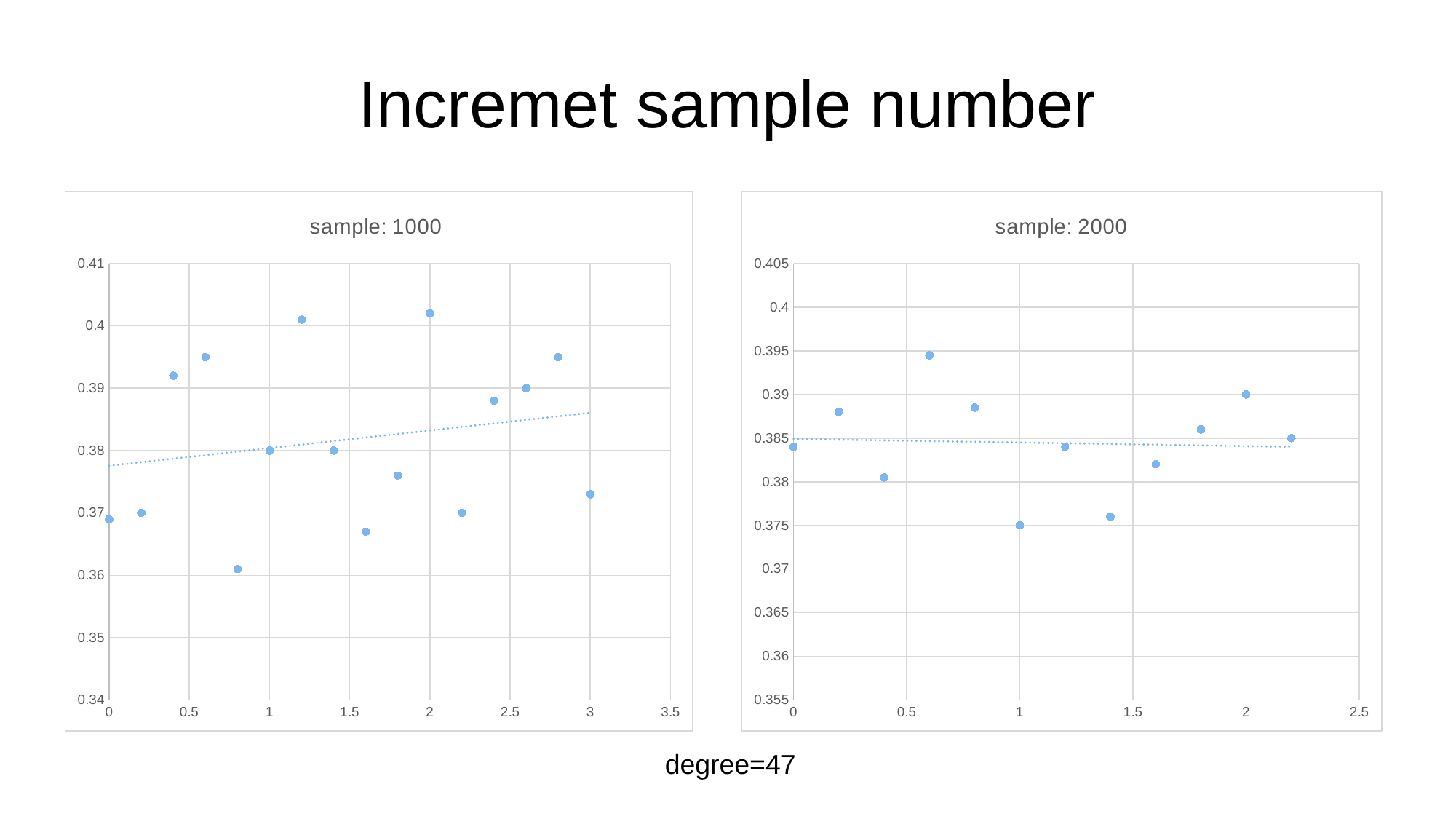

# Incremet sample number

### Chart: sample: 1000

| Category |  |
|---|---|

### Chart: sample: 2000

| Category |  |
|---|---|
degree=47